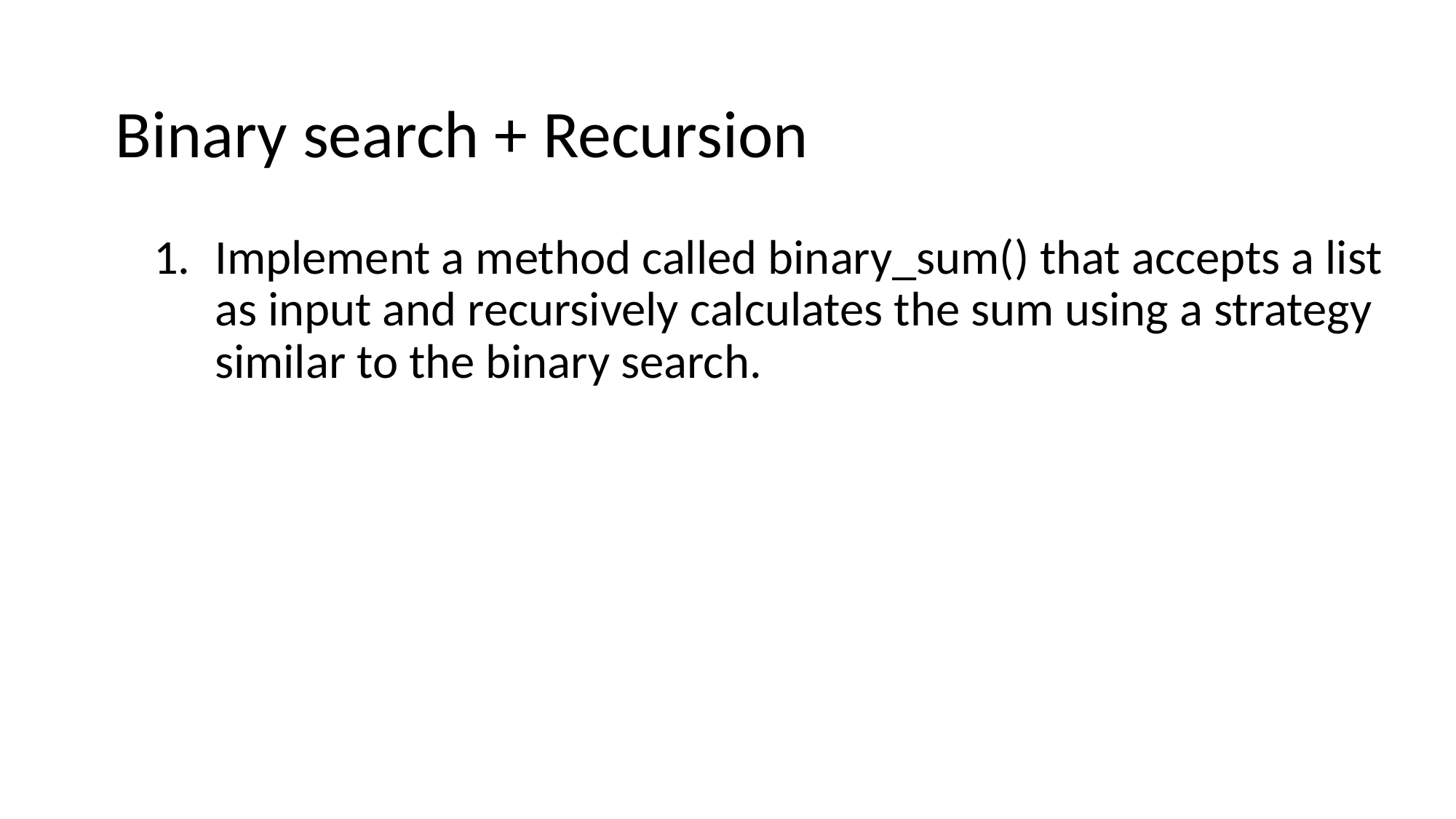

Binary search + Recursion
Implement a method called binary_sum() that accepts a list as input and recursively calculates the sum using a strategy similar to the binary search.